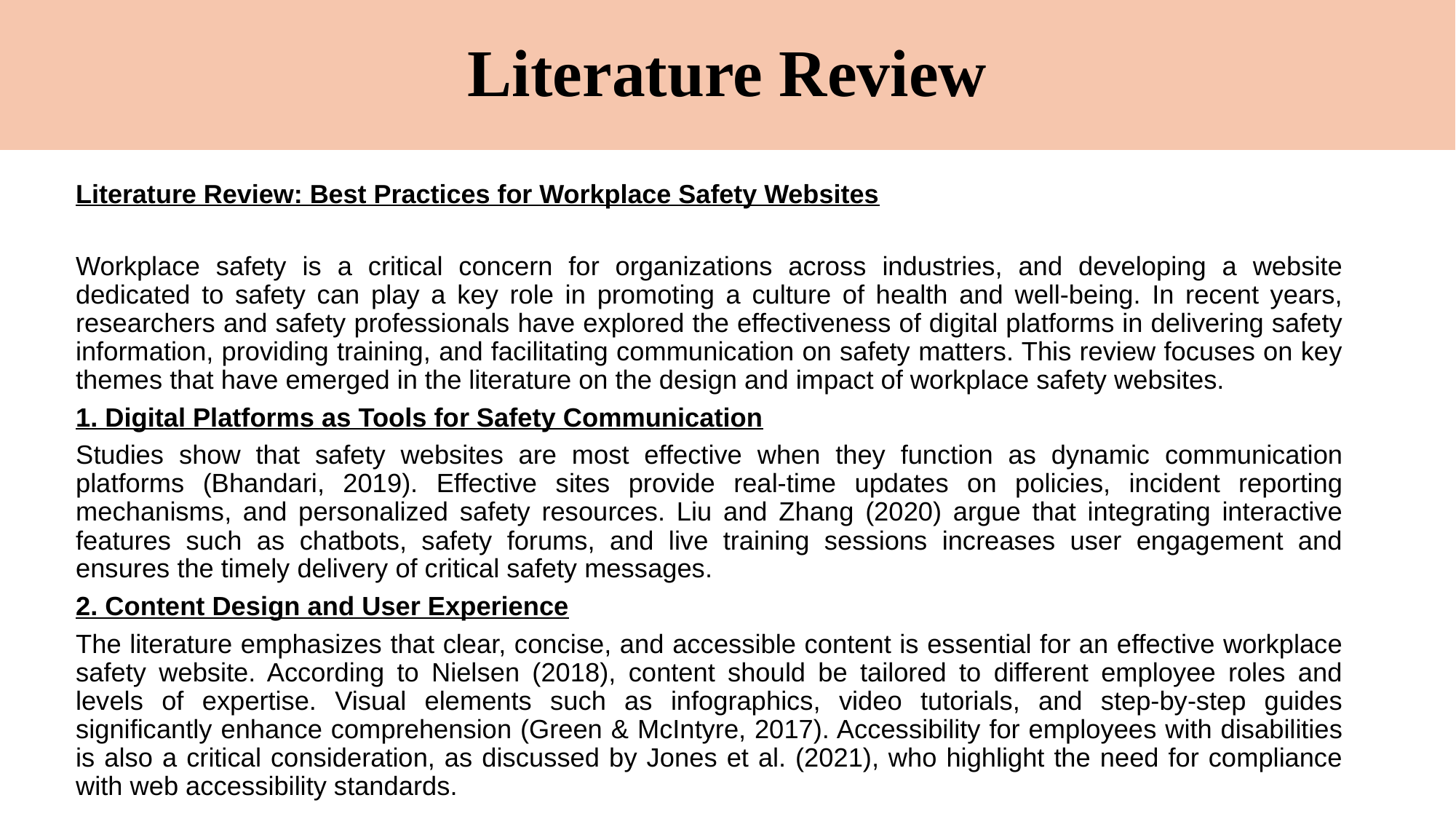

# Literature Review
Literature Review: Best Practices for Workplace Safety Websites

Workplace safety is a critical concern for organizations across industries, and developing a website dedicated to safety can play a key role in promoting a culture of health and well-being. In recent years, researchers and safety professionals have explored the effectiveness of digital platforms in delivering safety information, providing training, and facilitating communication on safety matters. This review focuses on key themes that have emerged in the literature on the design and impact of workplace safety websites.
1. Digital Platforms as Tools for Safety Communication
Studies show that safety websites are most effective when they function as dynamic communication platforms (Bhandari, 2019). Effective sites provide real-time updates on policies, incident reporting mechanisms, and personalized safety resources. Liu and Zhang (2020) argue that integrating interactive features such as chatbots, safety forums, and live training sessions increases user engagement and ensures the timely delivery of critical safety messages.
2. Content Design and User Experience
The literature emphasizes that clear, concise, and accessible content is essential for an effective workplace safety website. According to Nielsen (2018), content should be tailored to different employee roles and levels of expertise. Visual elements such as infographics, video tutorials, and step-by-step guides significantly enhance comprehension (Green & McIntyre, 2017). Accessibility for employees with disabilities is also a critical consideration, as discussed by Jones et al. (2021), who highlight the need for compliance with web accessibility standards.